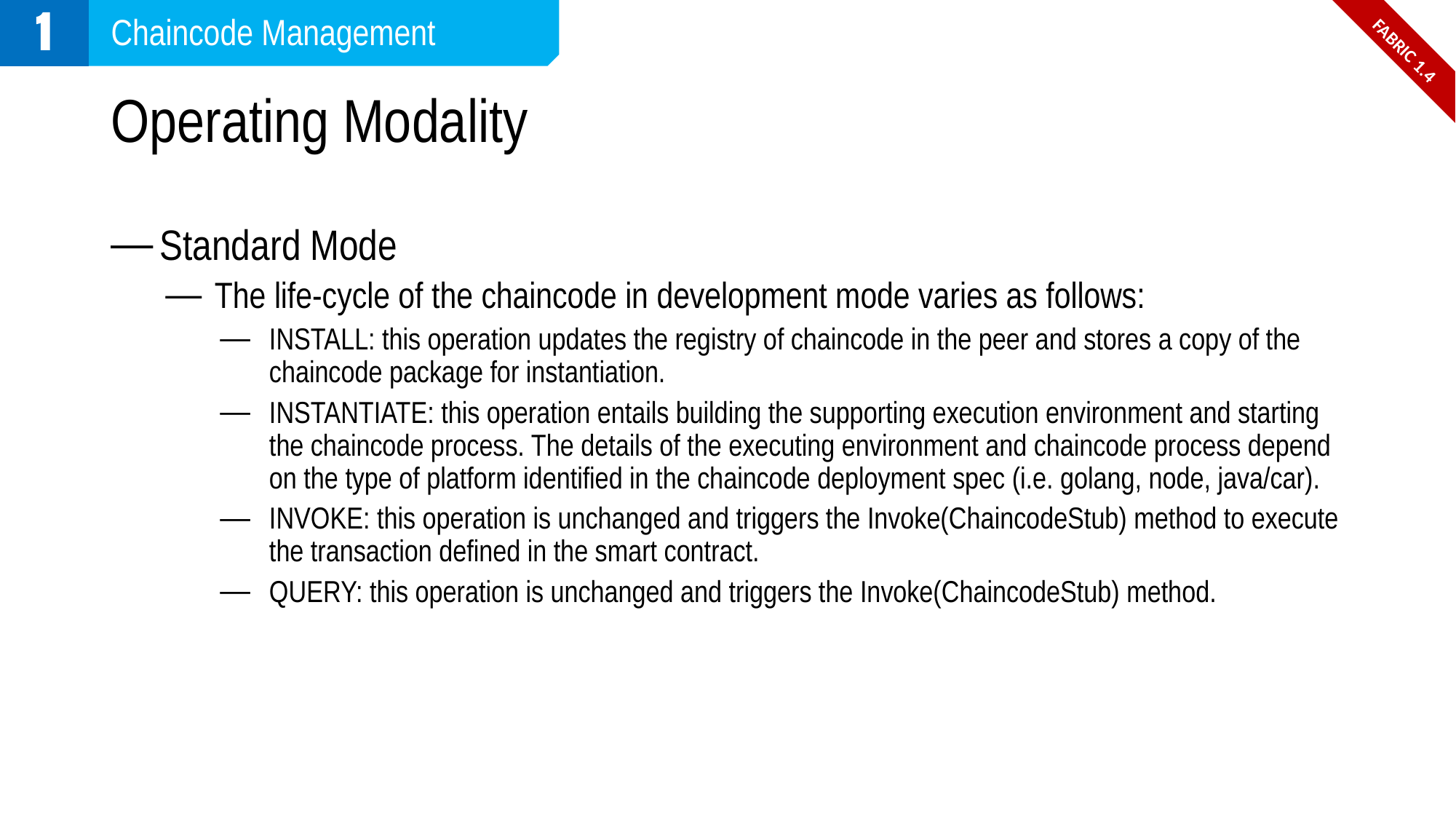

1
Chaincode Management
FABRIC 1.4
# Operating Modality
Standard Mode
The life-cycle of the chaincode in development mode varies as follows:
INSTALL: this operation updates the registry of chaincode in the peer and stores a copy of the chaincode package for instantiation.
INSTANTIATE: this operation entails building the supporting execution environment and starting the chaincode process. The details of the executing environment and chaincode process depend on the type of platform identified in the chaincode deployment spec (i.e. golang, node, java/car).
INVOKE: this operation is unchanged and triggers the Invoke(ChaincodeStub) method to execute the transaction defined in the smart contract.
QUERY: this operation is unchanged and triggers the Invoke(ChaincodeStub) method.